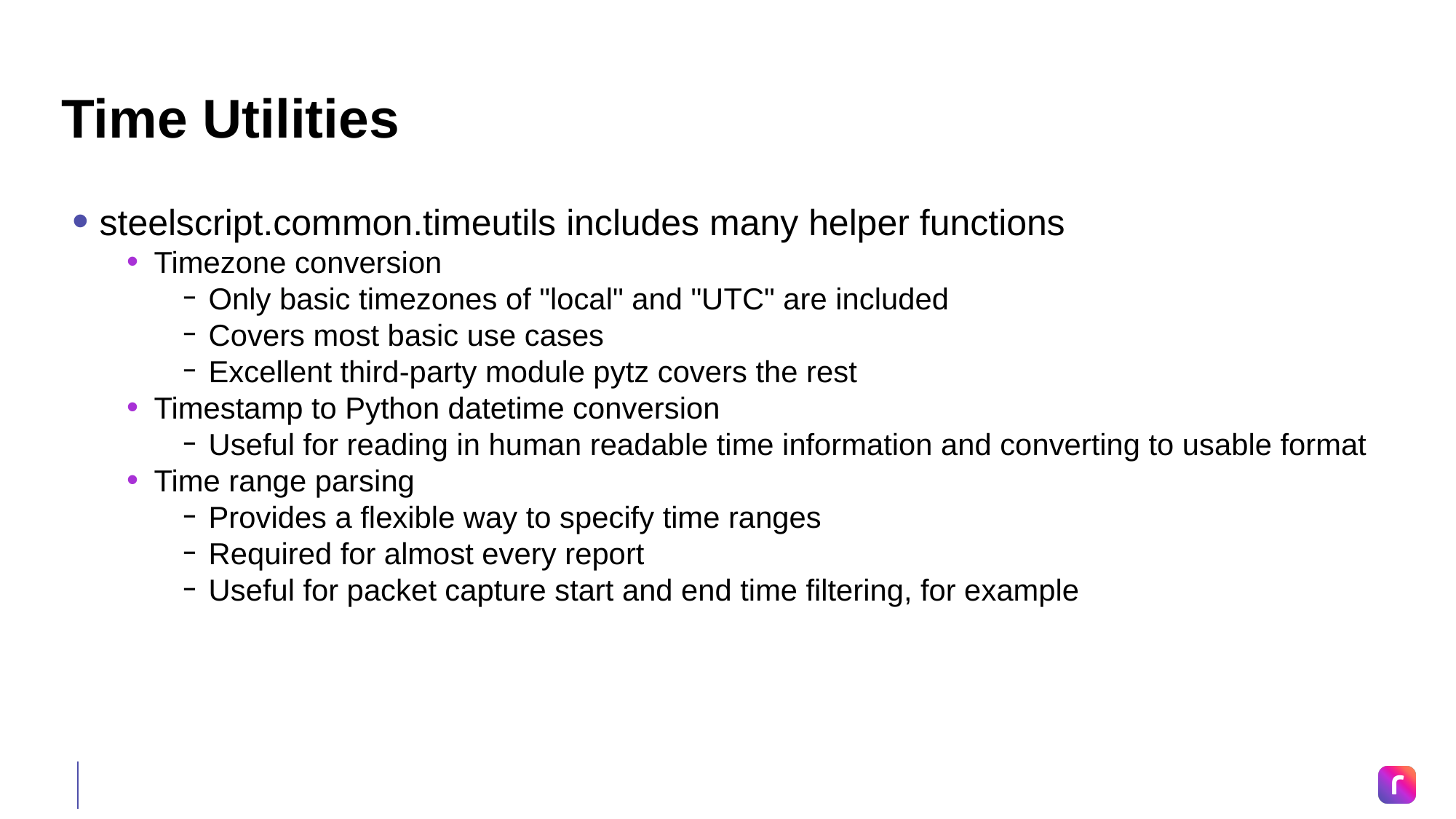

# Time Utilities
steelscript.common.timeutils includes many helper functions
Timezone conversion
Only basic timezones of "local" and "UTC" are included
Covers most basic use cases
Excellent third-party module pytz covers the rest
Timestamp to Python datetime conversion
Useful for reading in human readable time information and converting to usable format
Time range parsing
Provides a flexible way to specify time ranges
Required for almost every report
Useful for packet capture start and end time filtering, for example